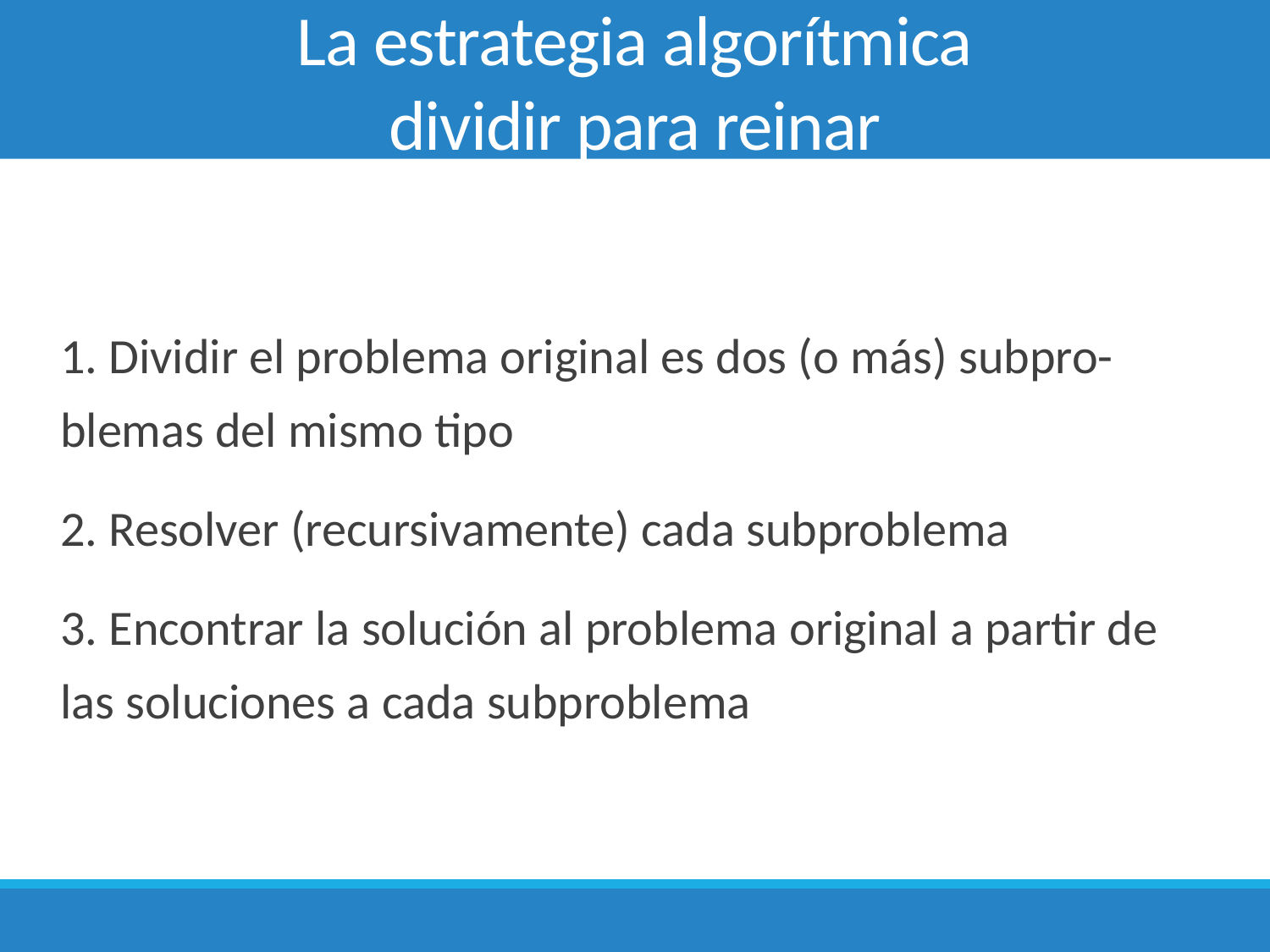

# La estrategia algorítmica dividir para reinar
1. Dividir el problema original es dos (o más) subpro-blemas del mismo tipo
2. Resolver (recursivamente) cada subproblema
3. Encontrar la solución al problema original a partir de las soluciones a cada subproblema